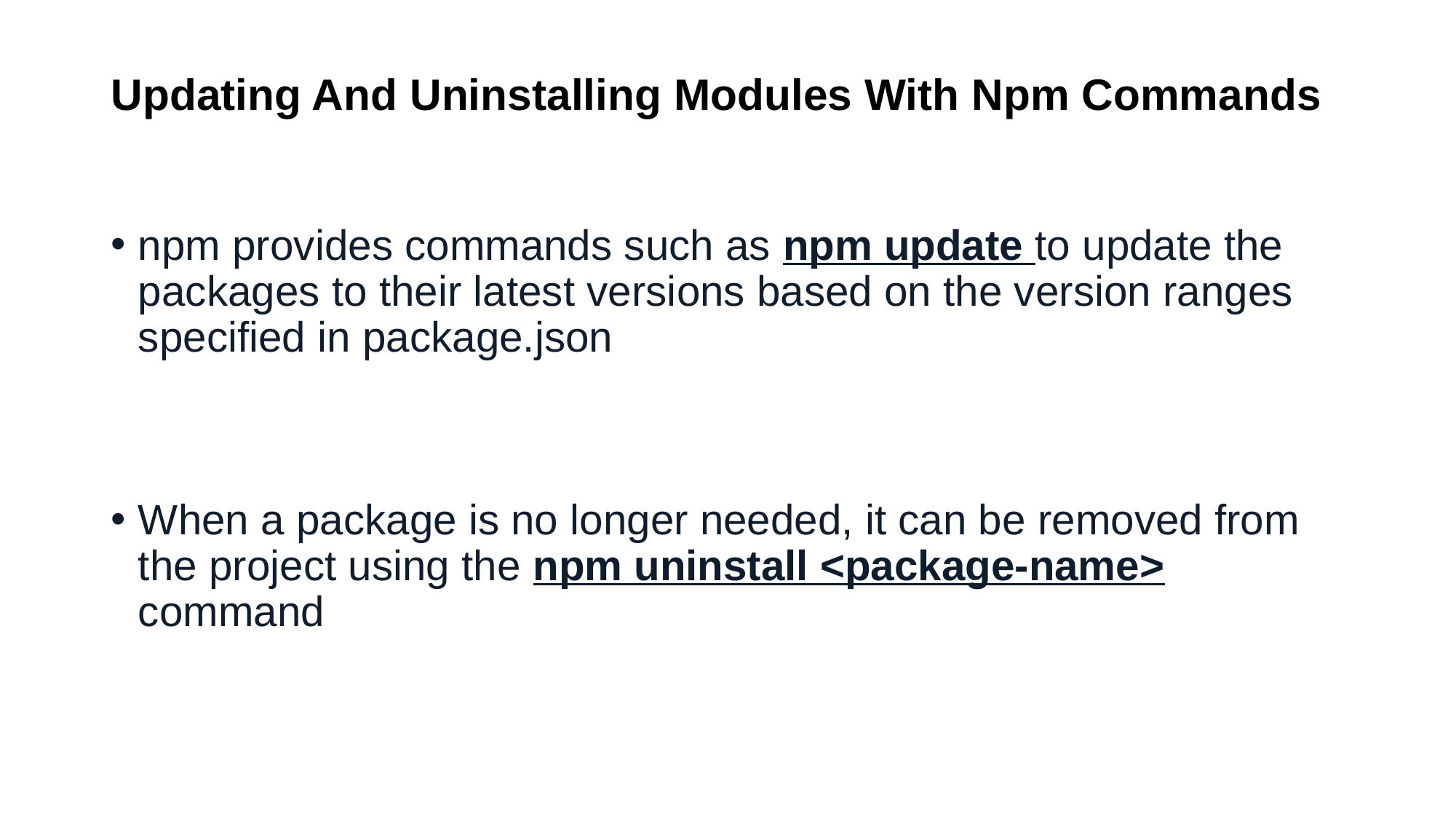

# Updating And Uninstalling Modules With Npm Commands
npm provides commands such as npm update to update the packages to their latest versions based on the version ranges specified in package.json

When a package is no longer needed, it can be removed from the project using the npm uninstall <package-name> command